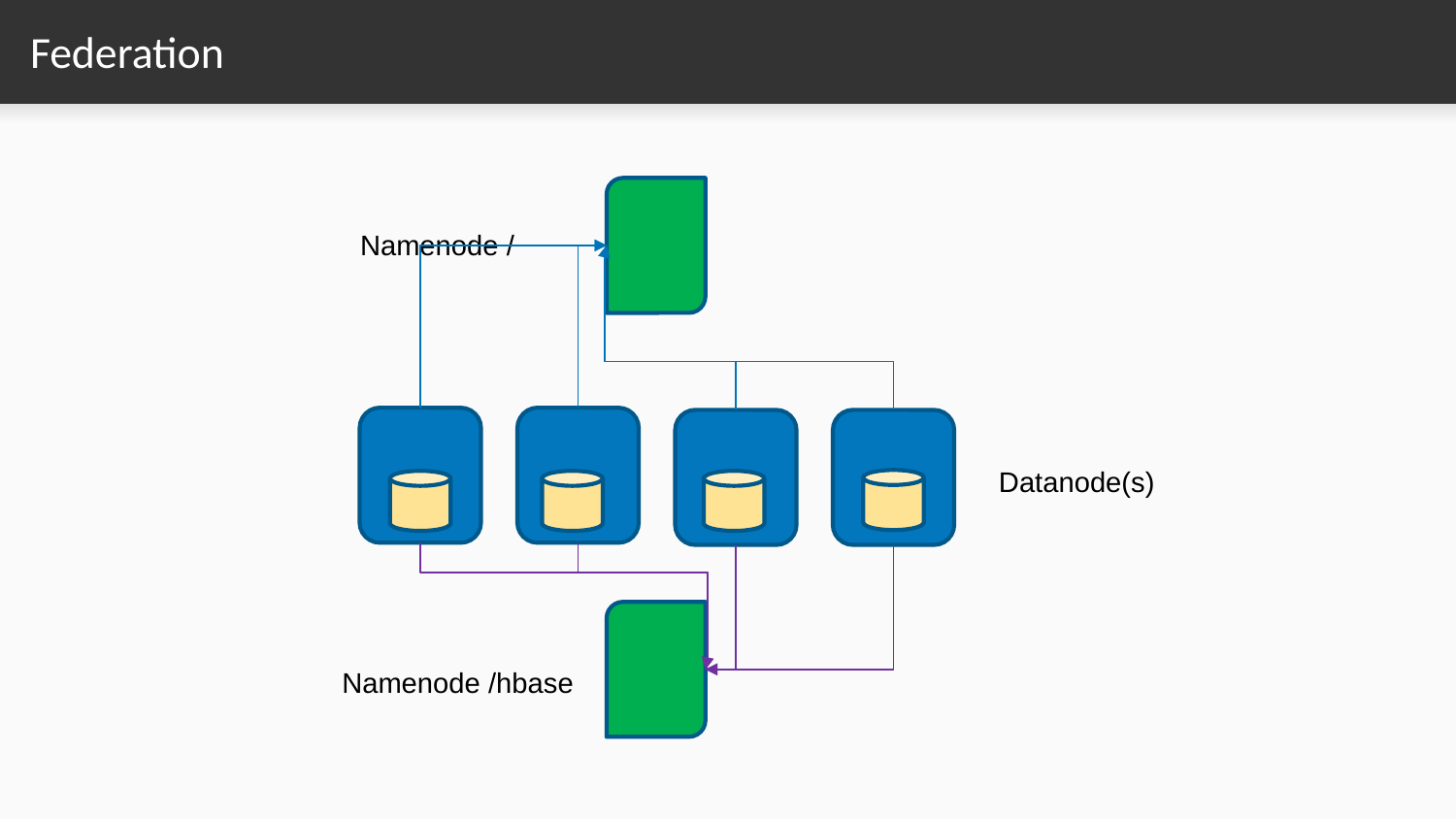

# Federation

Namenode /

Datanode(s)

Namenode /hbase